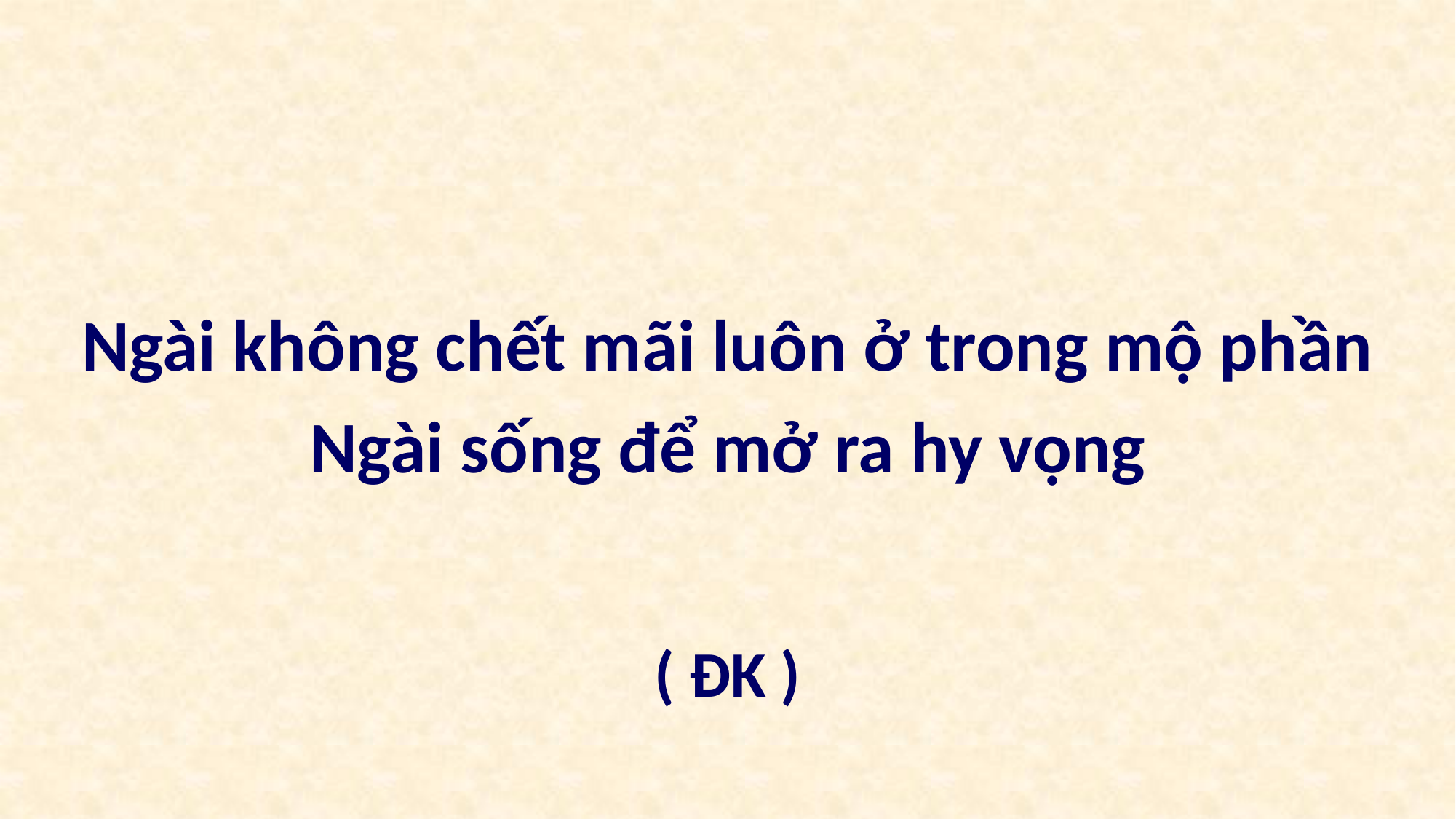

Ngài không chết mãi luôn ở trong mộ phần
Ngài sống để mở ra hy vọng
( ĐK )